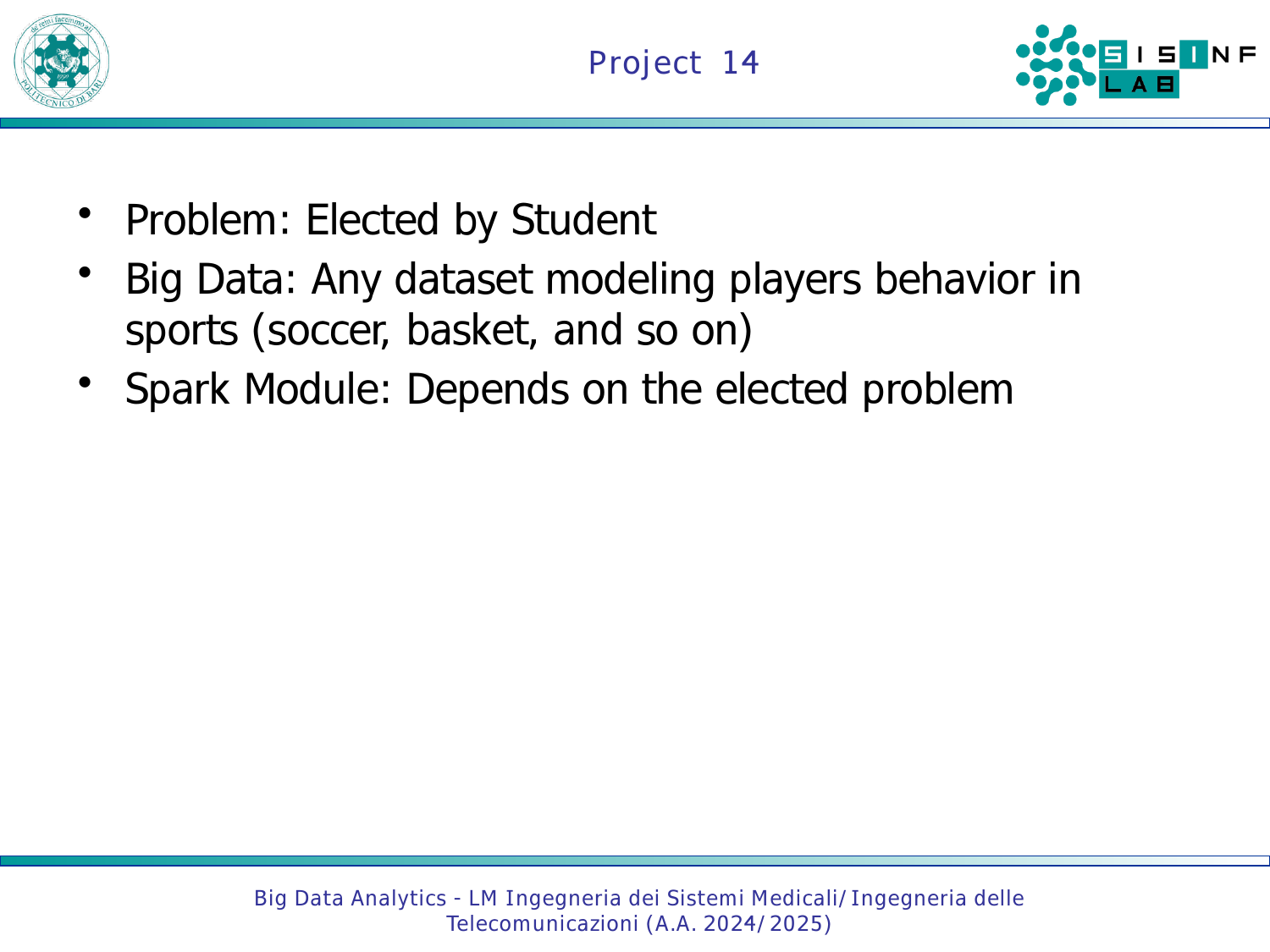

# Project  14
Problem: Elected by Student
Big Data: Any dataset modeling players behavior in sports (soccer, basket, and so on)
Spark Module: Depends on the elected problem
Big Data Analytics - LM Ingegneria dei Sistemi Medicali/Ingegneria delle Telecomunicazioni (A.A. 2024/2025)